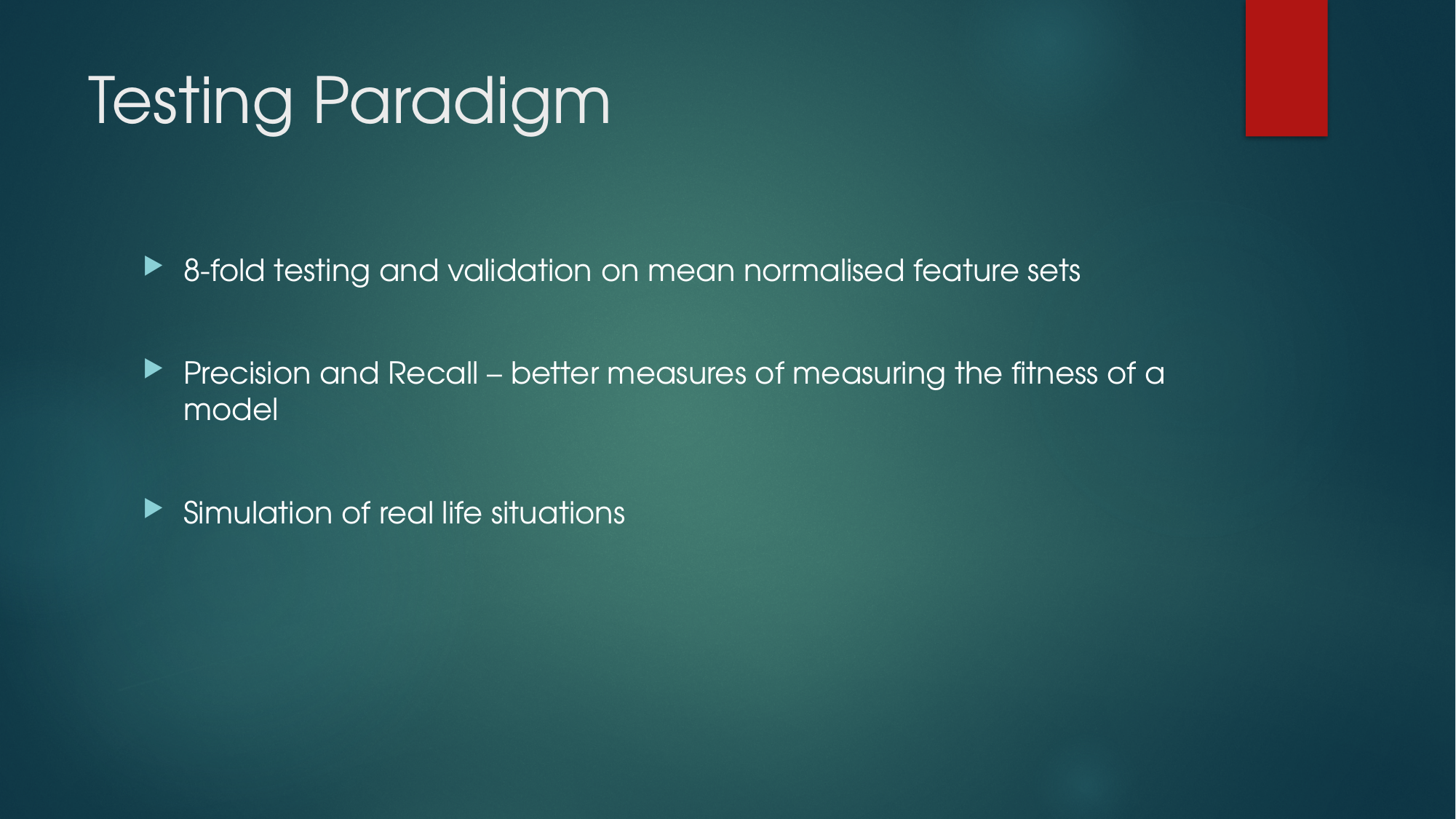

# Testing Paradigm
8-fold testing and validation on mean normalised feature sets

Precision and Recall – better measures of measuring the fitness of a model

Simulation of real life situations